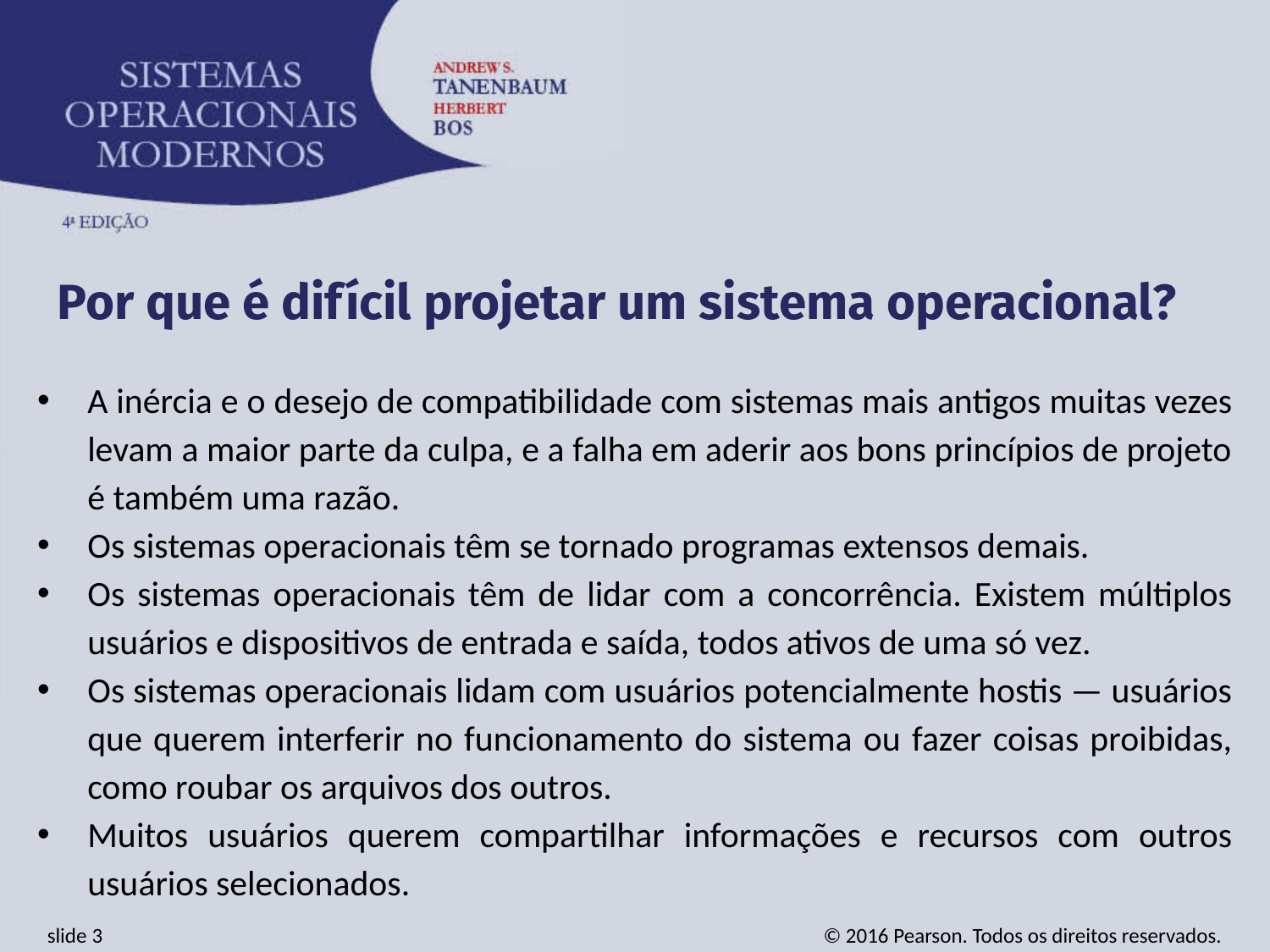

Por que é difícil projetar um sistema operacional?
A inércia e o desejo de compatibilidade com sistemas mais antigos muitas vezes levam a maior parte da culpa, e a falha em aderir aos bons princípios de projeto é também uma razão.
Os sistemas operacionais têm se tornado programas extensos demais.
Os sistemas operacionais têm de lidar com a concorrência. Existem múltiplos usuários e dispositivos de entrada e saída, todos ativos de uma só vez.
Os sistemas operacionais lidam com usuários potencialmente hostis — usuários que querem interferir no funcionamento do sistema ou fazer coisas proibidas, como roubar os arquivos dos outros.
Muitos usuários querem compartilhar informações e recursos com outros usuários selecionados.